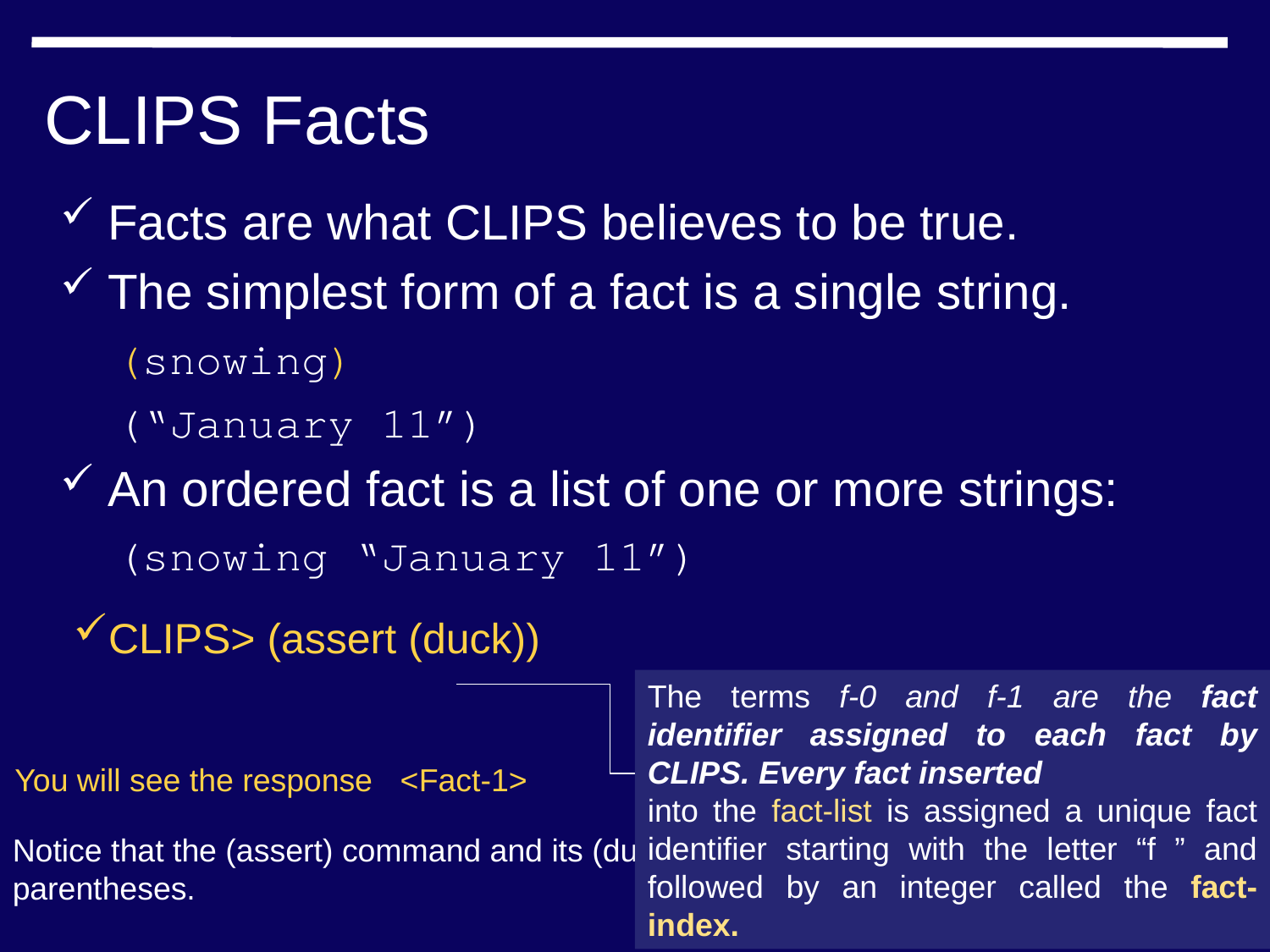

# CLIPS Facts
Facts are what CLIPS believes to be true.
The simplest form of a fact is a single string.
(snowing)
(“January 11”)
An ordered fact is a list of one or more strings:
(snowing “January 11”)
CLIPS> (assert (duck))
The terms f-0 and f-1 are the fact identifier assigned to each fact by CLIPS. Every fact inserted
into the fact-list is assigned a unique fact identifier starting with the letter “f ” and followed by an integer called the fact-index.
its argument.
You will see the response
<Fact-1>
Notice that the (assert) command and its (duck) argument are surrounded by parentheses.
29